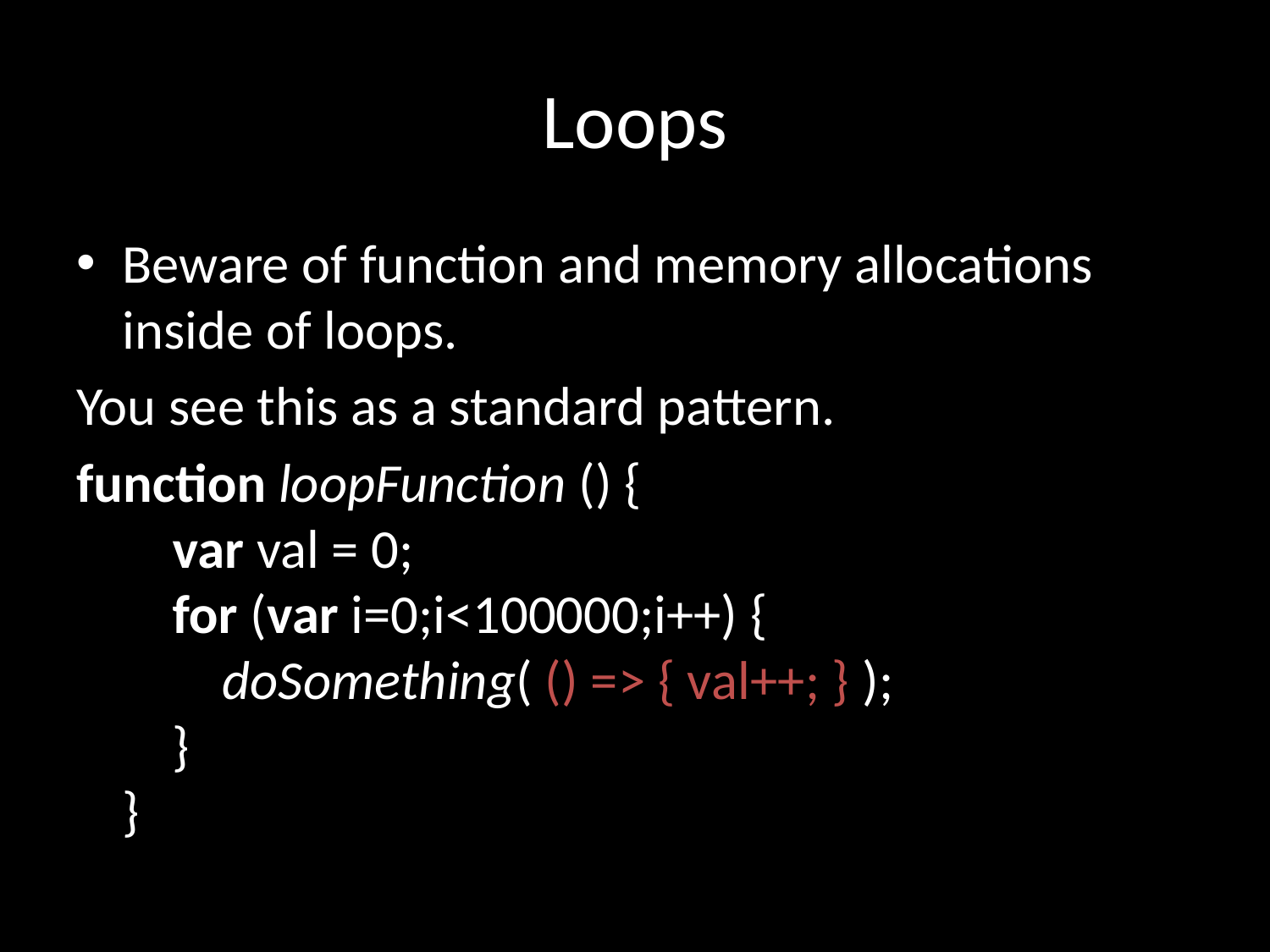

# Loops
Beware of function and memory allocations inside of loops.
You see this as a standard pattern.
function loopFunction () {
    var val = 0;
    for (var i=0;i<100000;i++) {
        doSomething( () => { val++; } );
    }
}